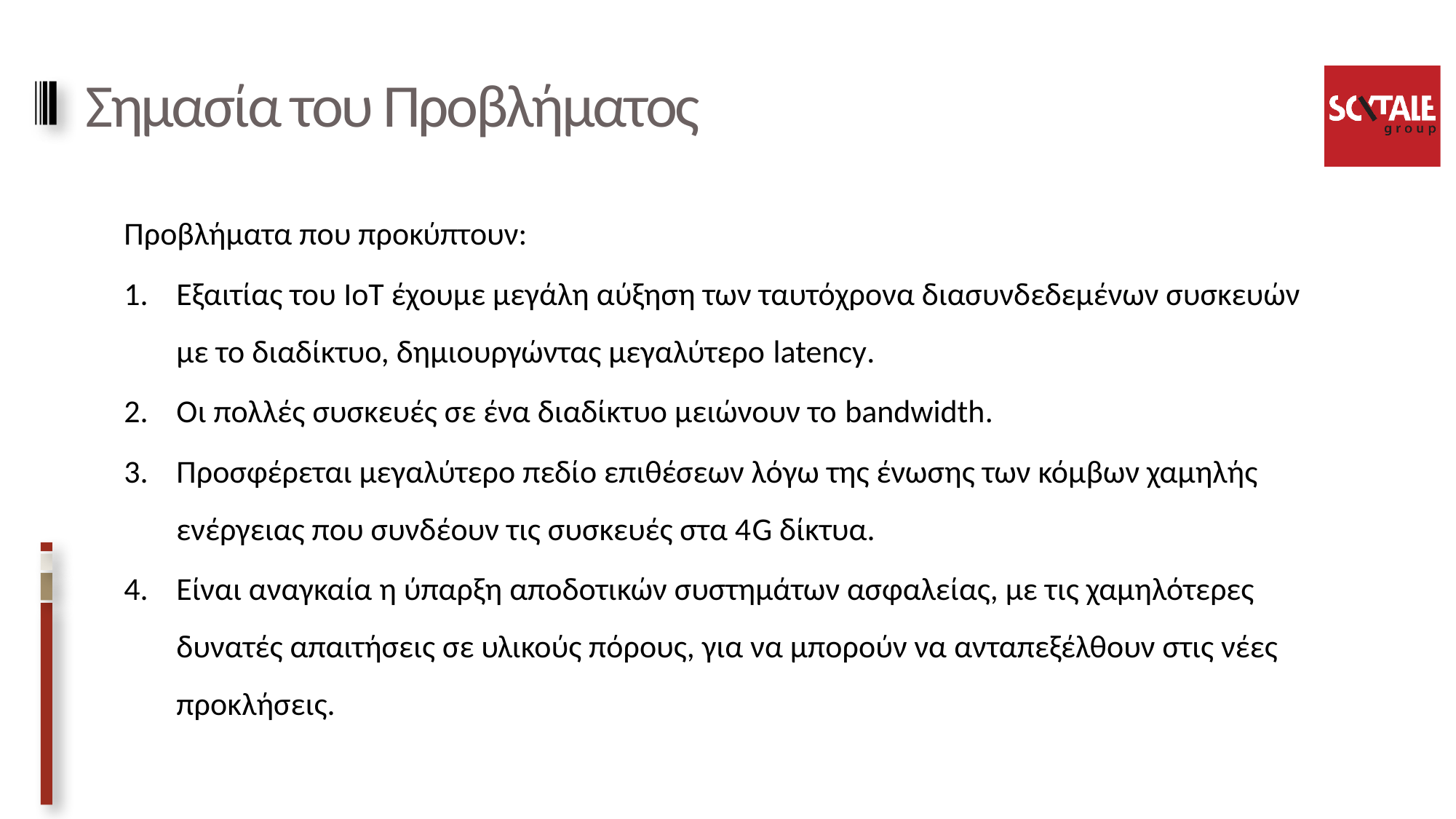

# Σημασία του Προβλήματος
Προβλήματα που προκύπτουν:
Εξαιτίας του IoT έχουμε μεγάλη αύξηση των ταυτόχρονα διασυνδεδεμένων συσκευών με το διαδίκτυο, δημιουργώντας μεγαλύτερο latency.
Οι πολλές συσκευές σε ένα διαδίκτυο μειώνουν το bandwidth.
Προσφέρεται μεγαλύτερο πεδίο επιθέσεων λόγω της ένωσης των κόμβων χαμηλής ενέργειας που συνδέουν τις συσκευές στα 4G δίκτυα.
Είναι αναγκαία η ύπαρξη αποδοτικών συστημάτων ασφαλείας, με τις χαμηλότερες δυνατές απαιτήσεις σε υλικούς πόρους, για να μπορούν να ανταπεξέλθουν στις νέες προκλήσεις.